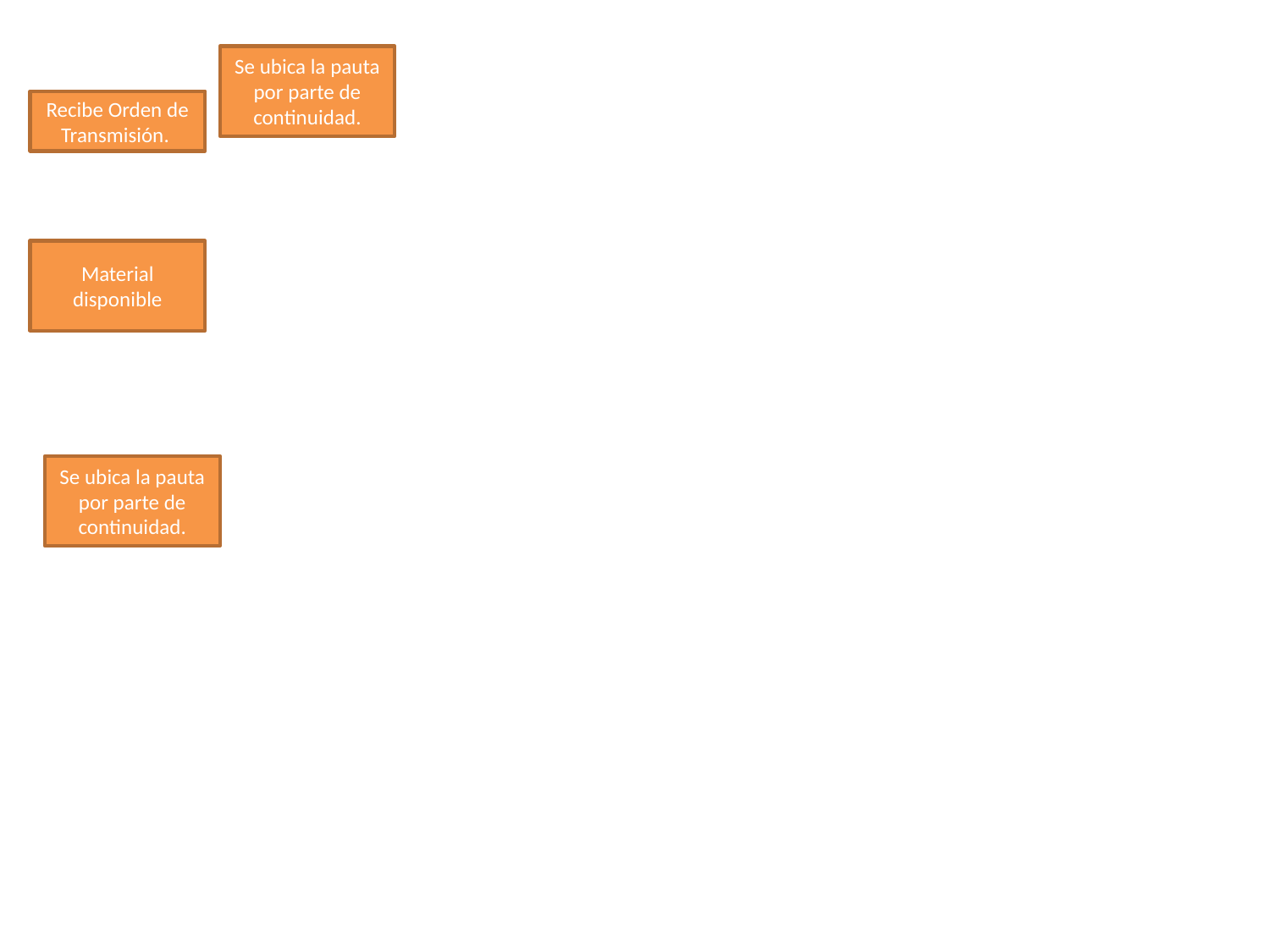

Se ubica la pauta por parte de continuidad.
Recibe Orden de Transmisión.
Material disponible
Se ubica la pauta por parte de continuidad.